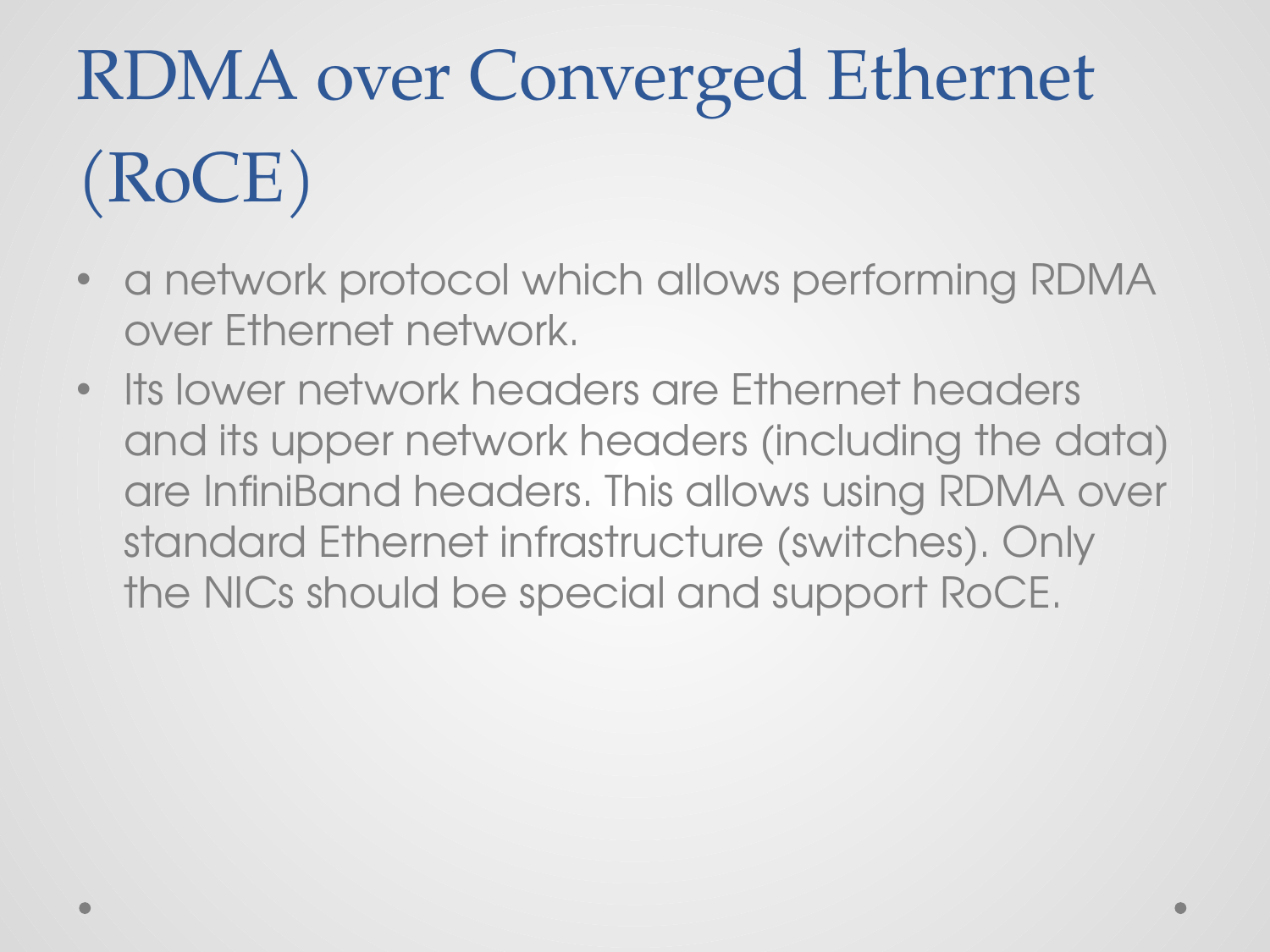

# RDMA over Converged Ethernet (RoCE)
a network protocol which allows performing RDMA over Ethernet network.
Its lower network headers are Ethernet headers and its upper network headers (including the data) are InfiniBand headers. This allows using RDMA over standard Ethernet infrastructure (switches). Only the NICs should be special and support RoCE.